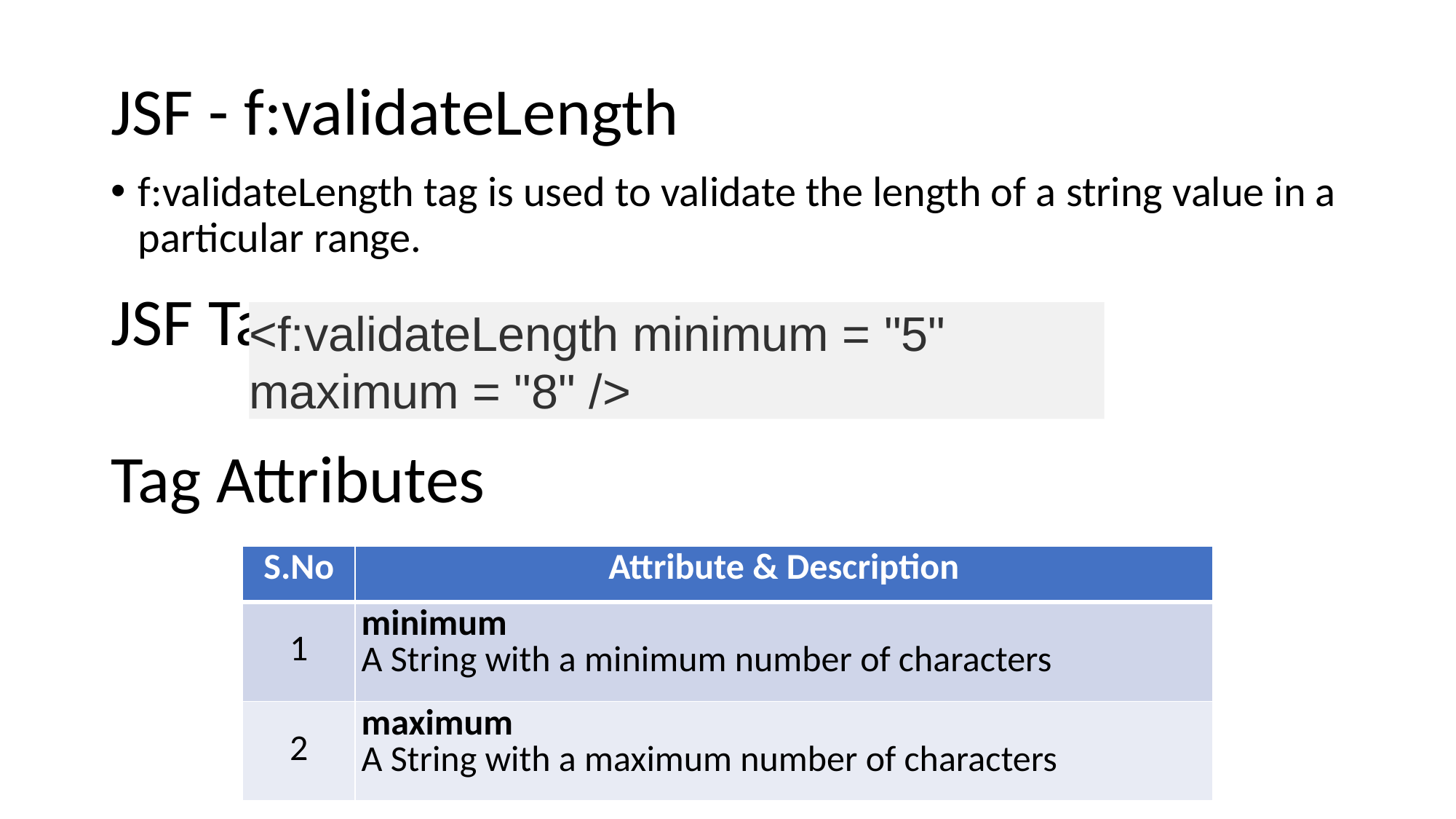

# JSF - f:validateLength
f:validateLength tag is used to validate the length of a string value in a particular range.
JSF Tag
<f:validateLength minimum = "5" maximum = "8" />
Tag Attributes
| S.No | Attribute & Description |
| --- | --- |
| 1 | minimum A String with a minimum number of characters |
| 2 | maximum A String with a maximum number of characters |